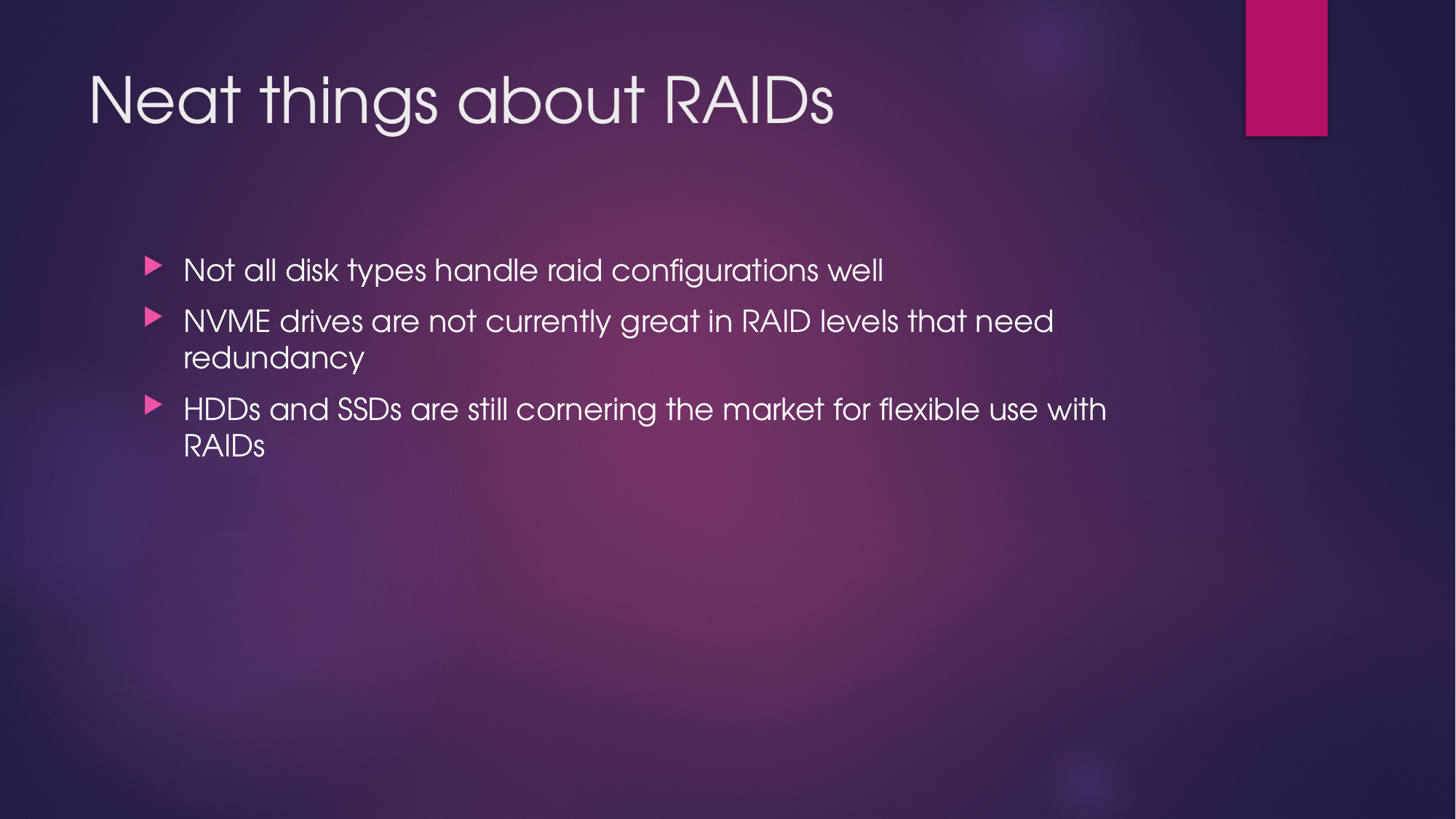

# Neat things about RAIDs
Not all disk types handle raid configurations well
NVME drives are not currently great in RAID levels that need redundancy
HDDs and SSDs are still cornering the market for flexible use with RAIDs